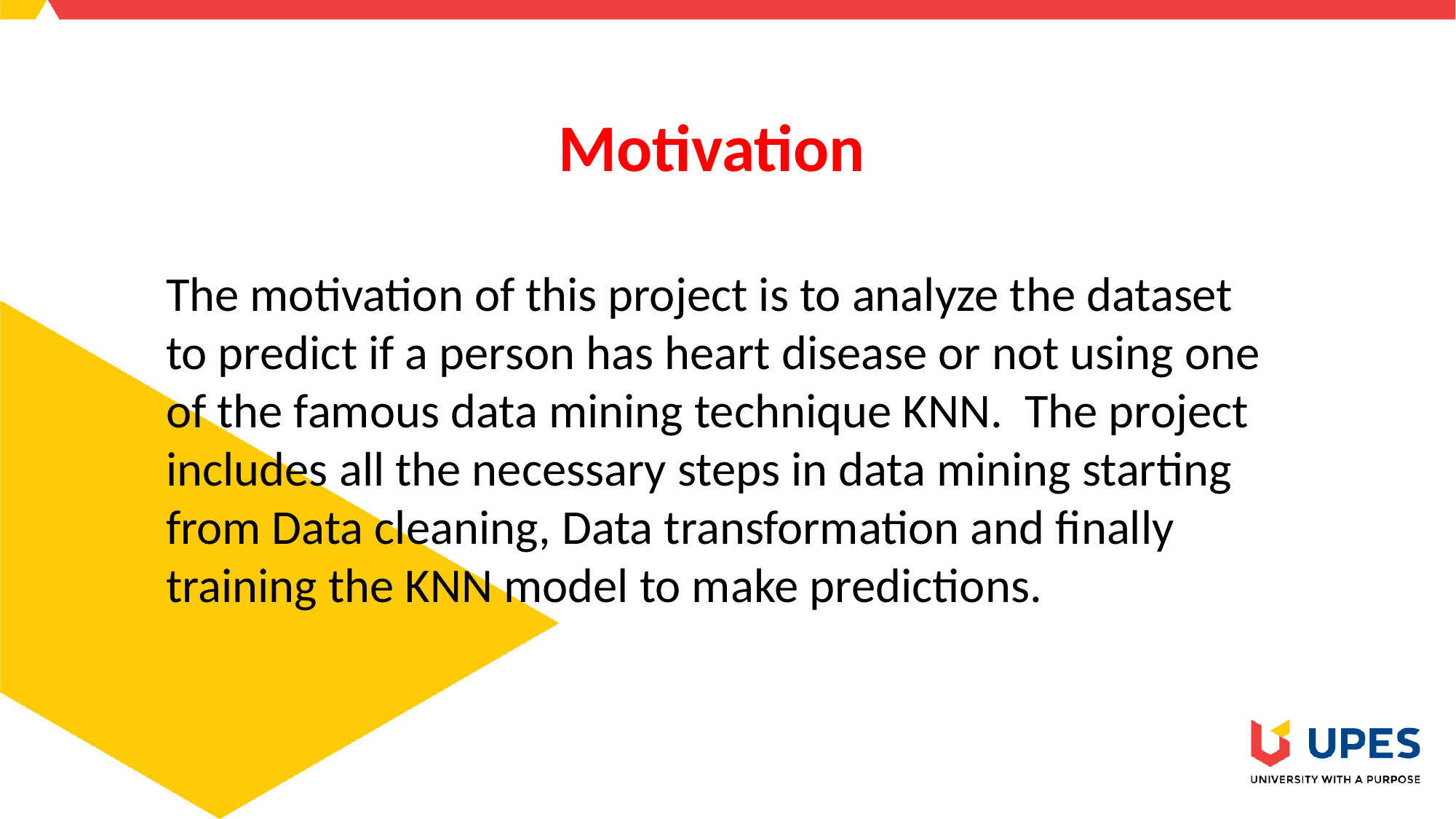

# Motivation
The motivation of this project is to analyze the dataset to predict if a person has heart disease or not using one of the famous data mining technique KNN.  The project includes all the necessary steps in data mining starting from Data cleaning, Data transformation and finally training the KNN model to make predictions.